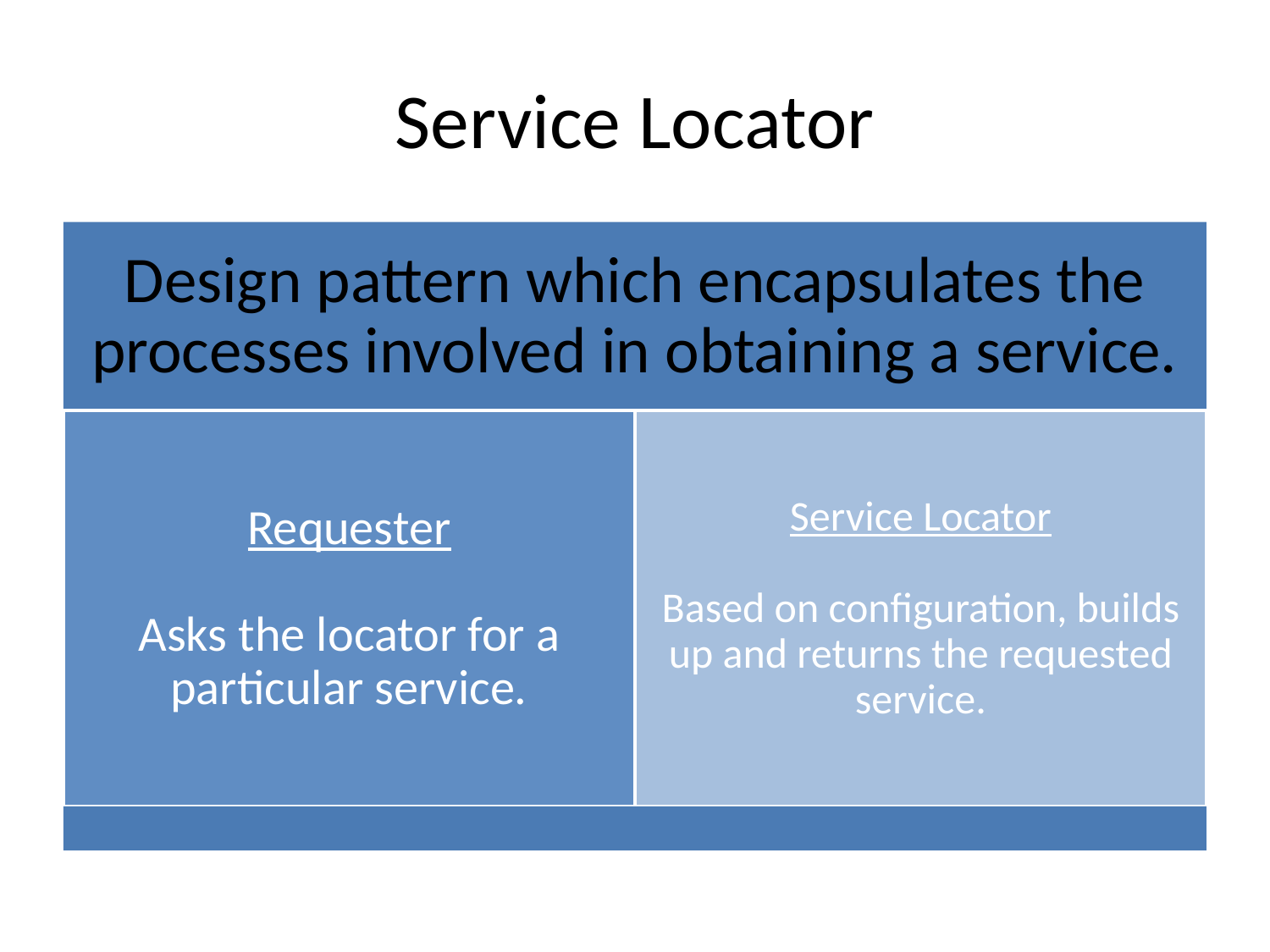

# Service Locator
Design pattern which encapsulates the processes involved in obtaining a service.
Requester
Asks the locator for a particular service.
Service Locator
Based on configuration, builds up and returns the requested service.